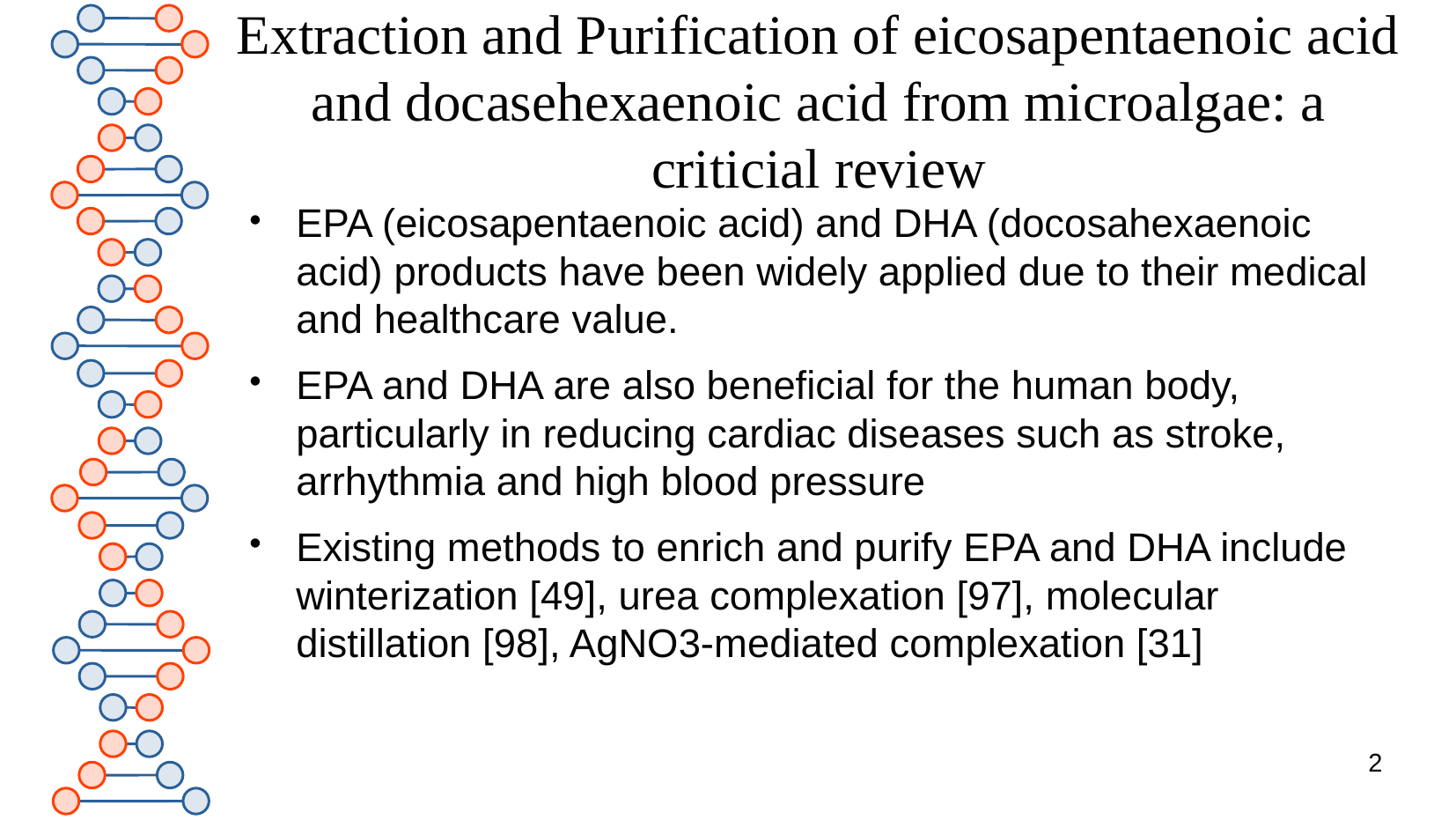

# Extraction and Purification of eicosapentaenoic acid and docasehexaenoic acid from microalgae: a criticial review
EPA (eicosapentaenoic acid) and DHA (docosahexaenoic acid) products have been widely applied due to their medical and healthcare value.
EPA and DHA are also beneficial for the human body, particularly in reducing cardiac diseases such as stroke, arrhythmia and high blood pressure
Existing methods to enrich and purify EPA and DHA include winterization [49], urea complexation [97], molecular distillation [98], AgNO3-mediated complexation [31]
2